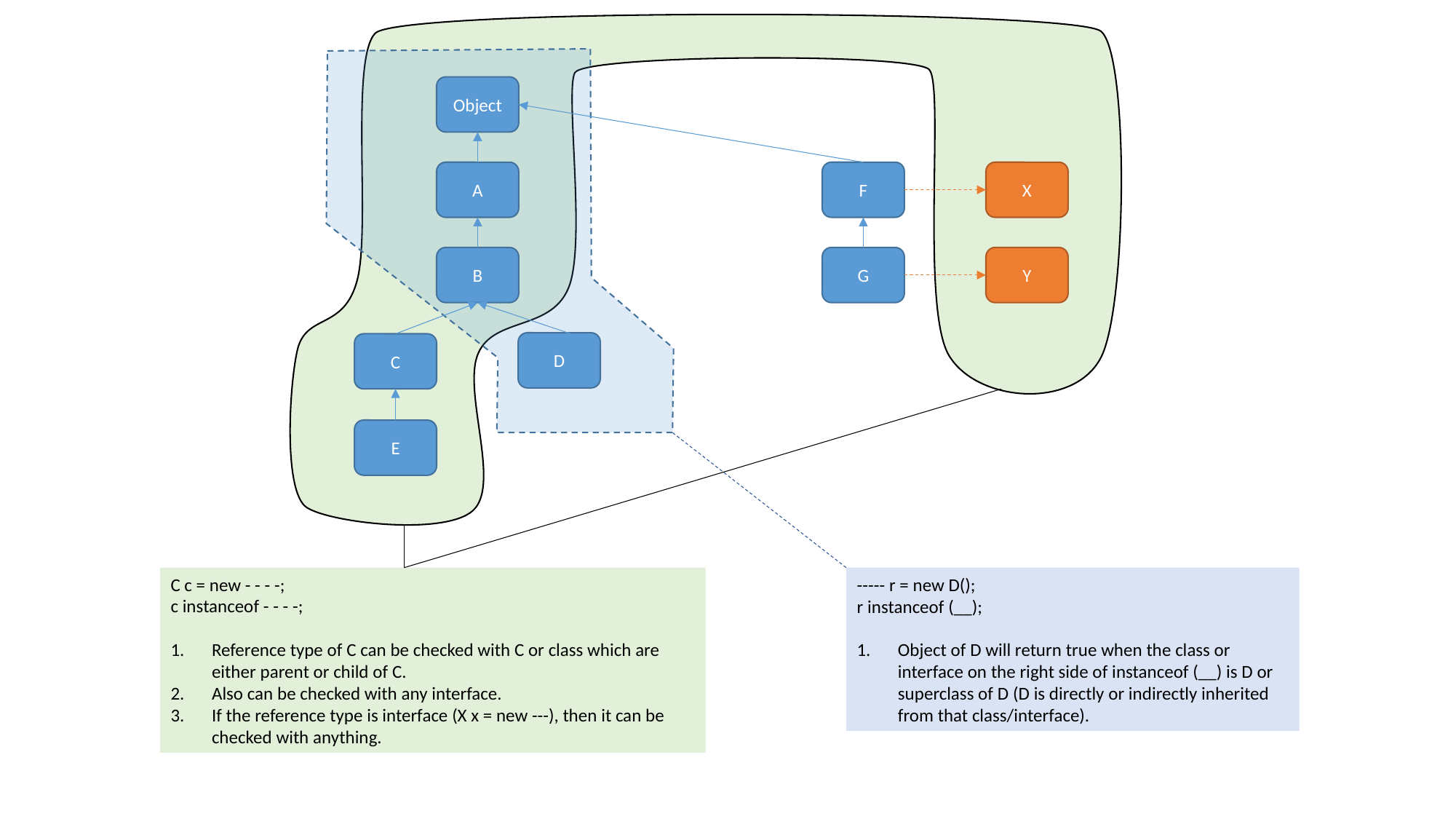

Object
A
F
X
B
G
Y
D
C
E
C c = new - - - -;
c instanceof - - - -;

Reference type of C can be checked with C or class which are either parent or child of C.
Also can be checked with any interface.
If the reference type is interface (X x = new ---), then it can be checked with anything.
----- r = new D();
r instanceof (__);

Object of D will return true when the class or interface on the right side of instanceof (__) is D or superclass of D (D is directly or indirectly inherited from that class/interface).